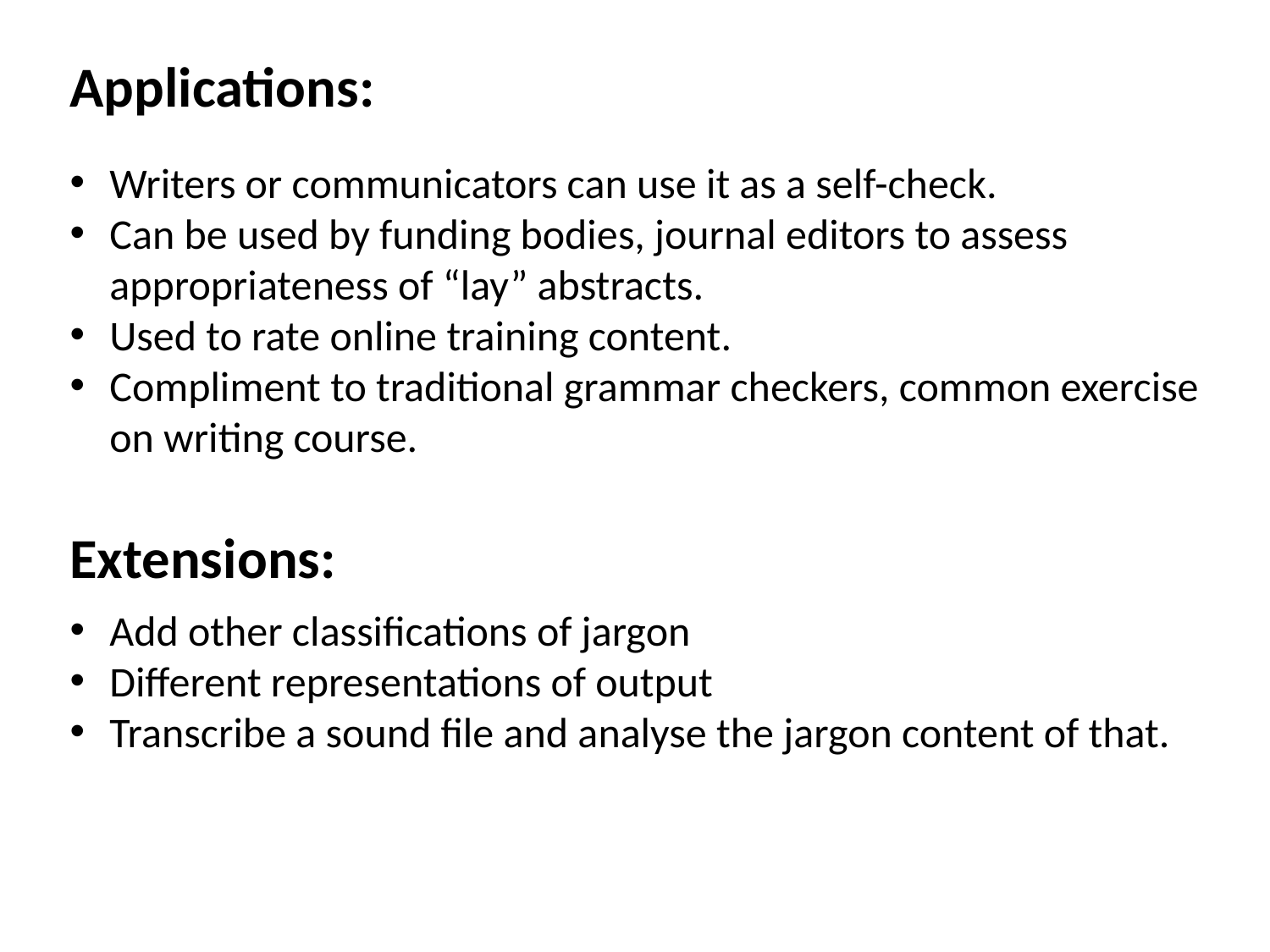

Applications:
Writers or communicators can use it as a self-check.
Can be used by funding bodies, journal editors to assess appropriateness of “lay” abstracts.
Used to rate online training content.
Compliment to traditional grammar checkers, common exercise on writing course.

Extensions:
Add other classifications of jargon
Different representations of output
Transcribe a sound file and analyse the jargon content of that.